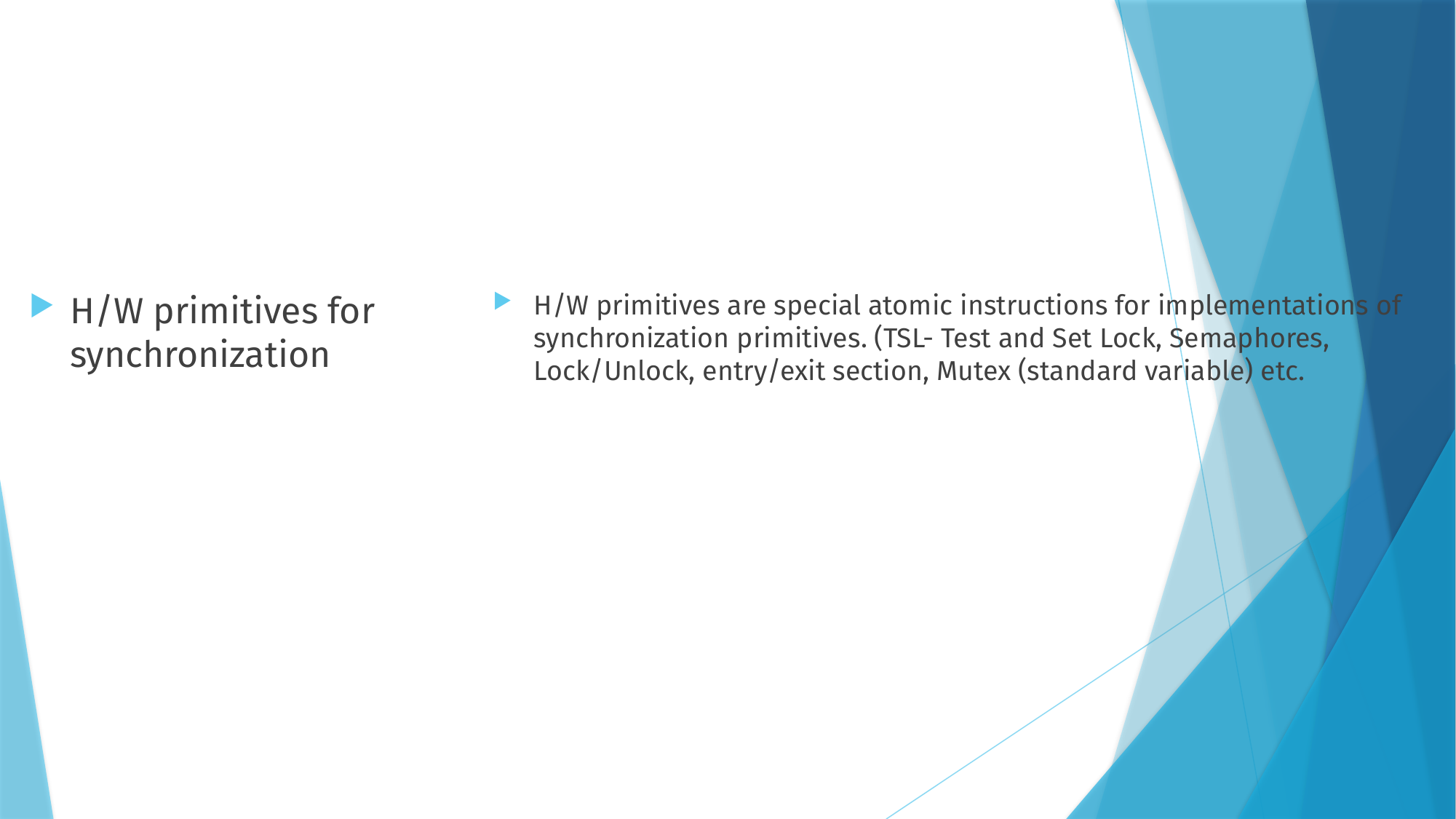

H/W primitives are special atomic instructions for implementations of synchronization primitives. (TSL- Test and Set Lock, Semaphores, Lock/Unlock, entry/exit section, Mutex (standard variable) etc.
H/W primitives for synchronization